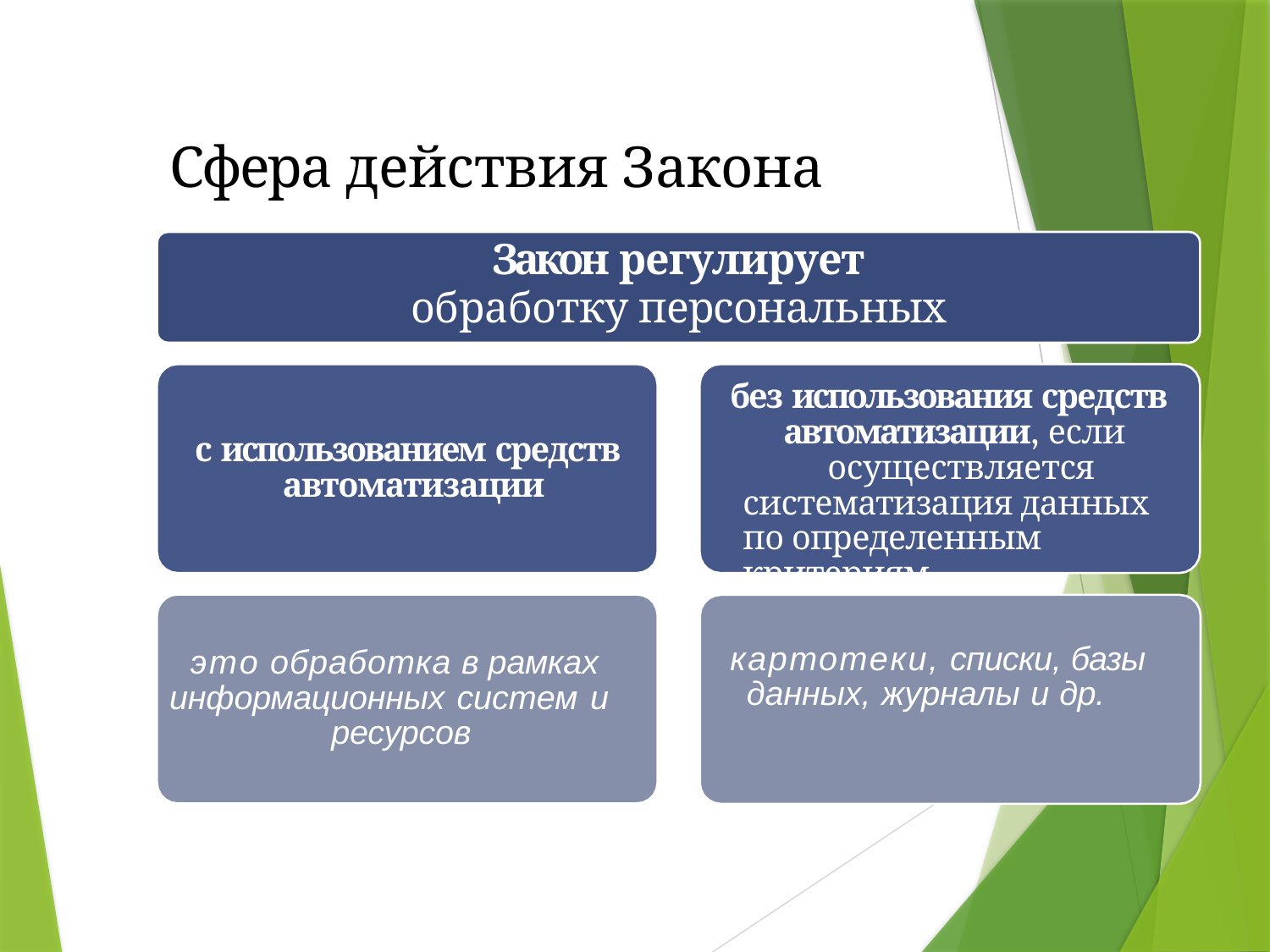

Сфера действия Закона
Закон регулирует
обработку персональных данных:

без использования средств автоматизации, если
осуществляется систематизация данных по определенным критериям
с использованием средств автоматизации

картотеки, списки, базы данных, журналы и др.
это обработка в рамках информационных систем и
ресурсов